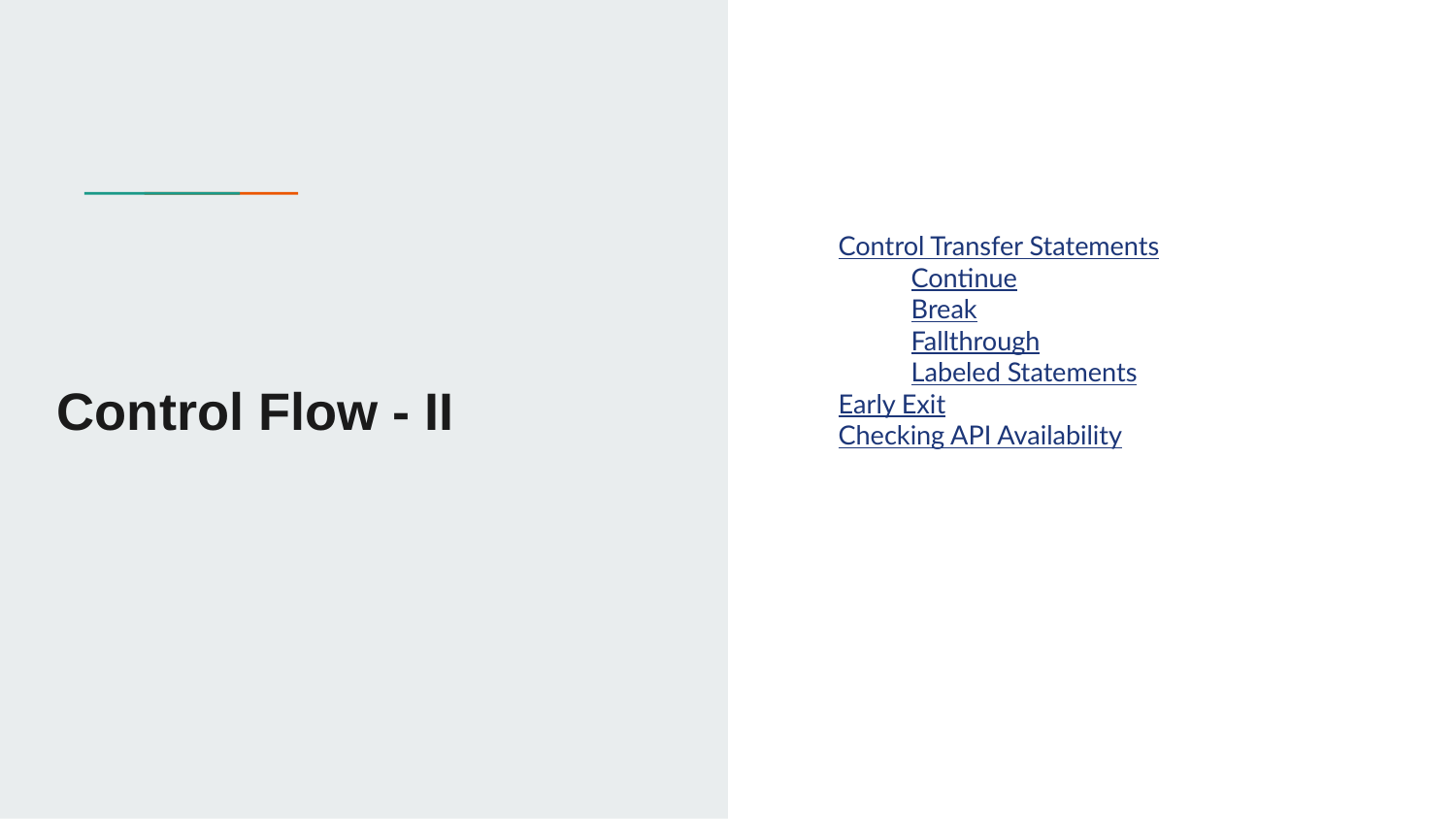

Control Transfer Statements
Continue
Break
Fallthrough
Labeled Statements
Early Exit
Checking API Availability
# Control Flow - II